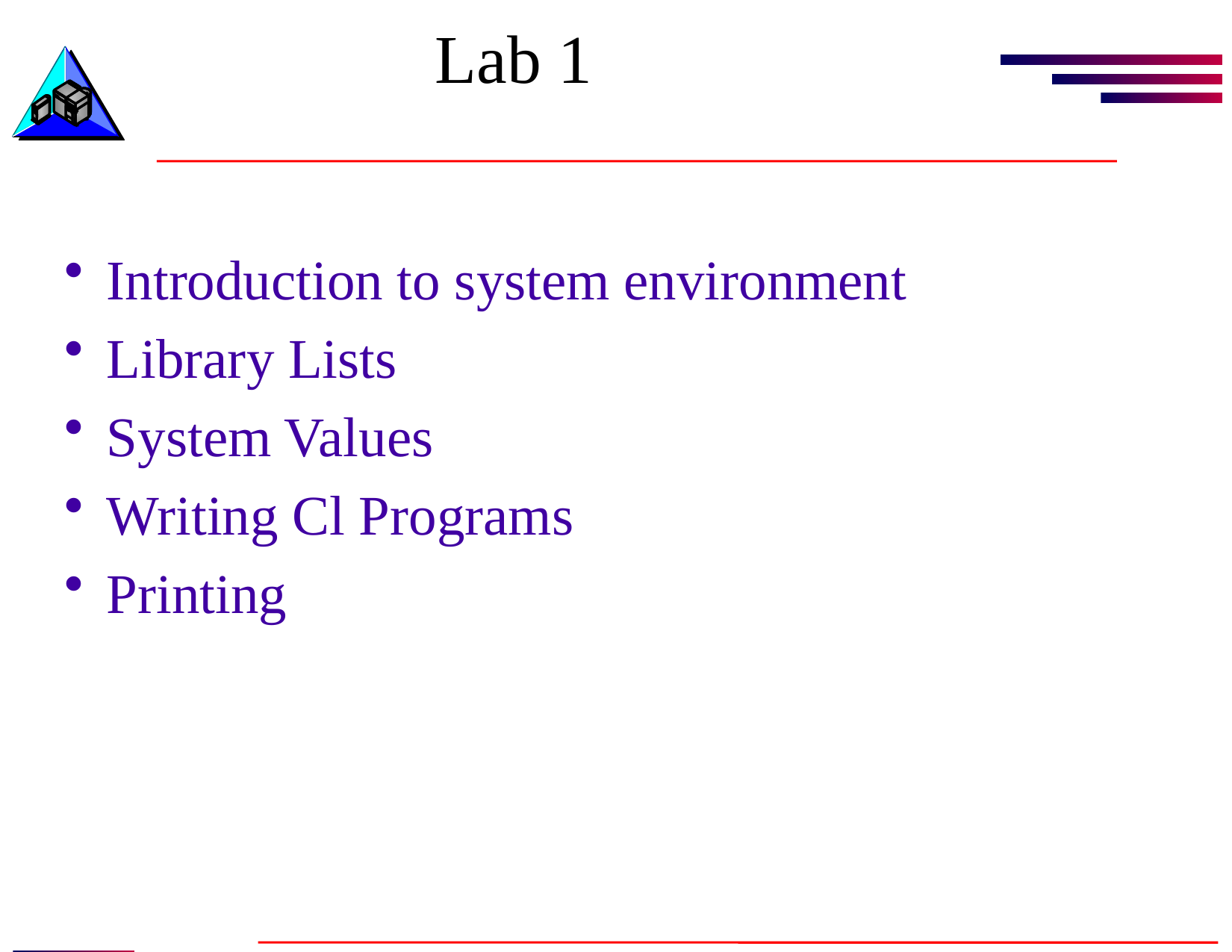

# Lab 1

Introduction to system environment
Library Lists
System Values
Writing Cl Programs
Printing